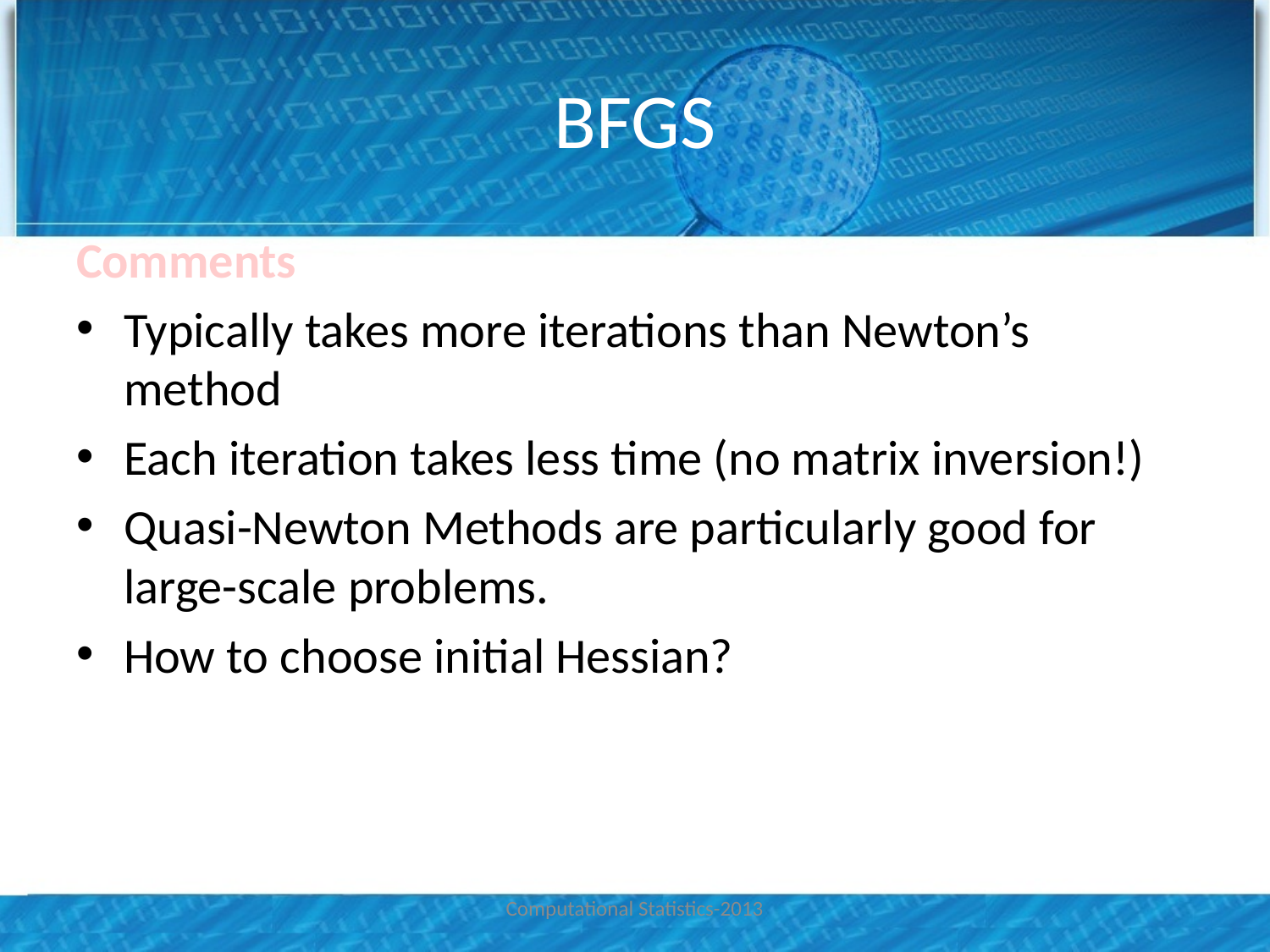

# BFGS
Comments
Typically takes more iterations than Newton’s method
Each iteration takes less time (no matrix inversion!)
Quasi-Newton Methods are particularly good for large-scale problems.
How to choose initial Hessian?
Computational Statistics-2013